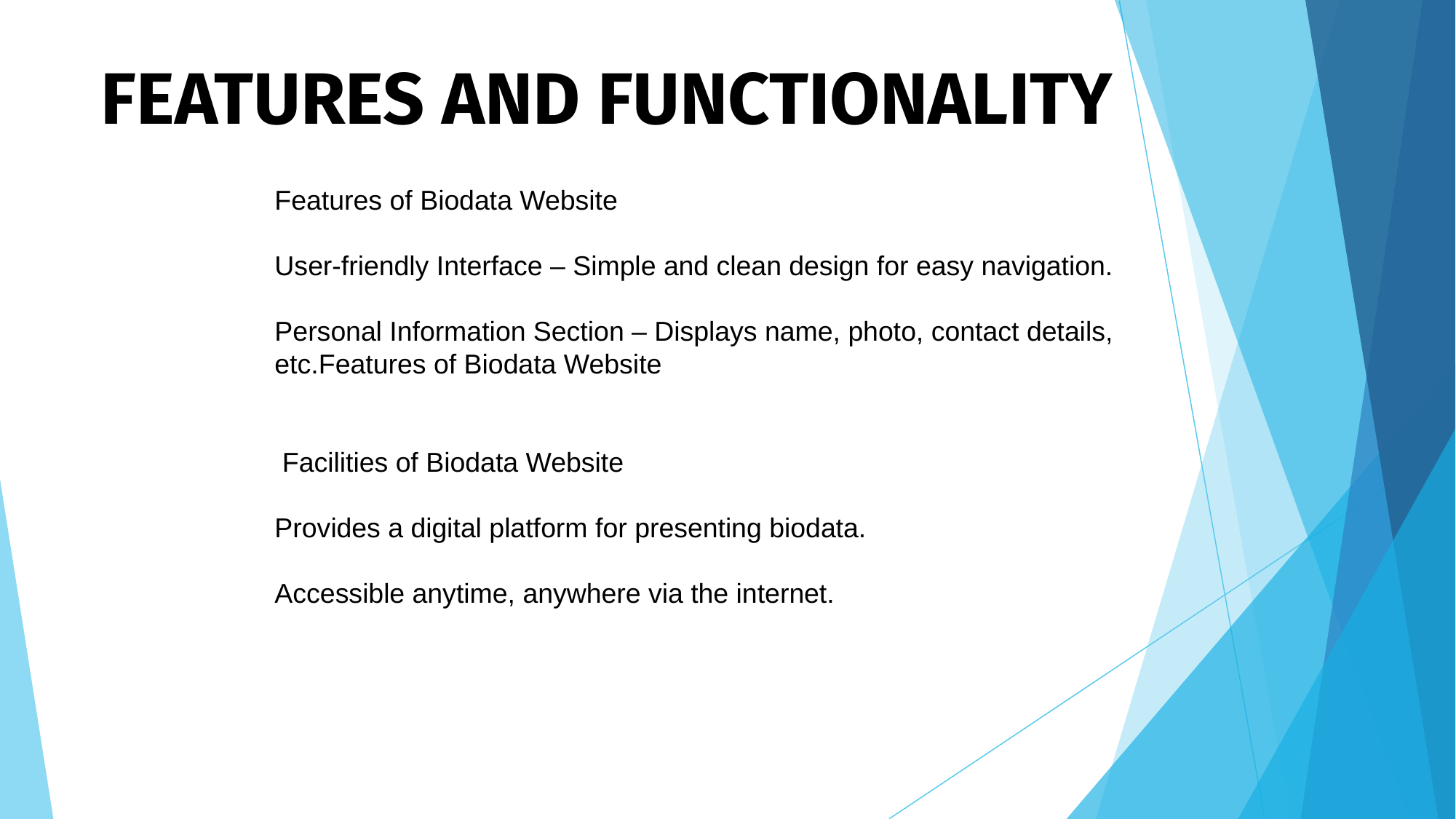

# FEATURES AND FUNCTIONALITY
Features of Biodata Website

User-friendly Interface – Simple and clean design for easy navigation.

Personal Information Section – Displays name, photo, contact details, etc.Features of Biodata Website

 Facilities of Biodata Website

Provides a digital platform for presenting biodata.

Accessible anytime, anywhere via the internet.